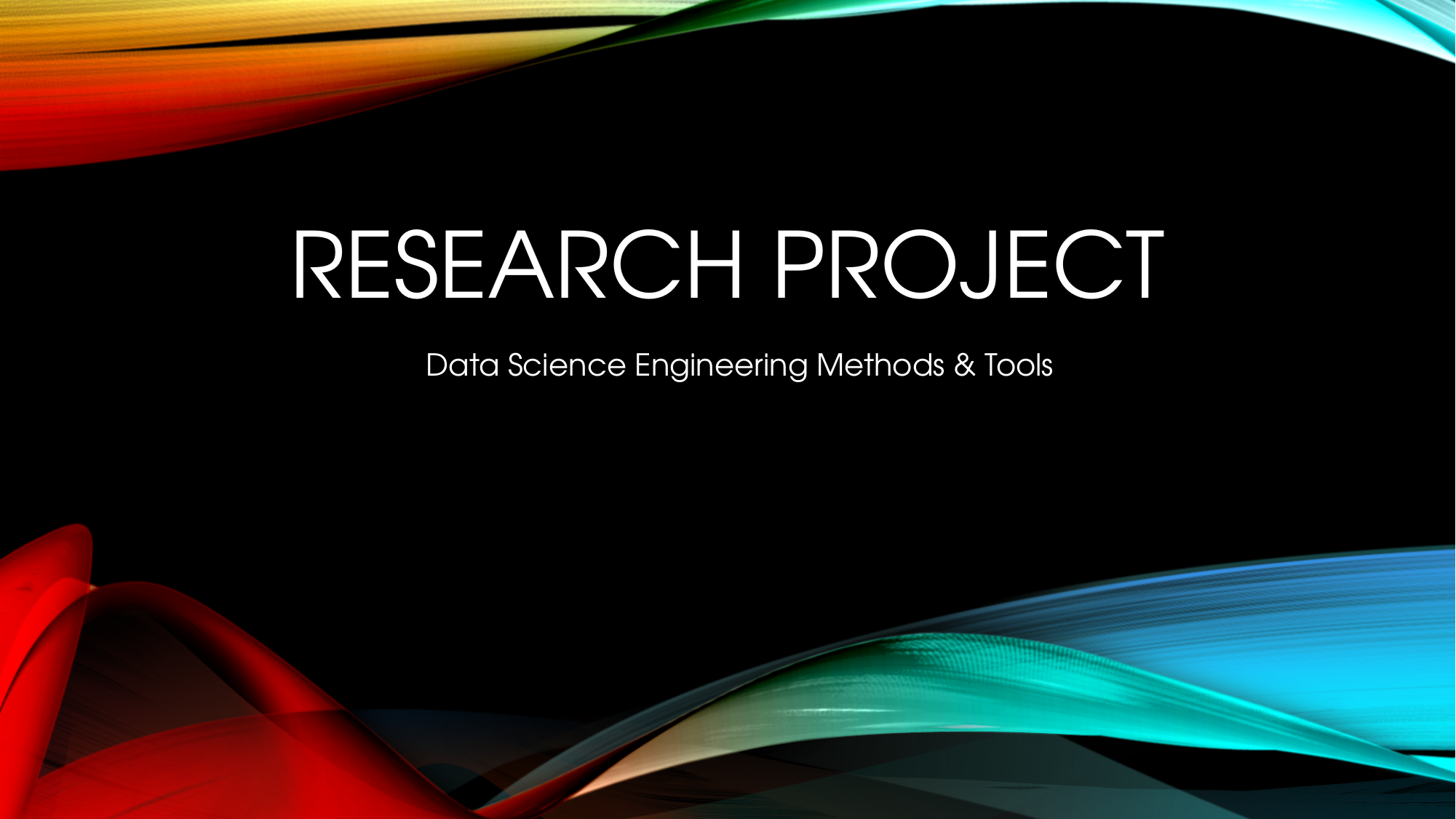

# RESEARCH Project
Data Science Engineering Methods & Tools